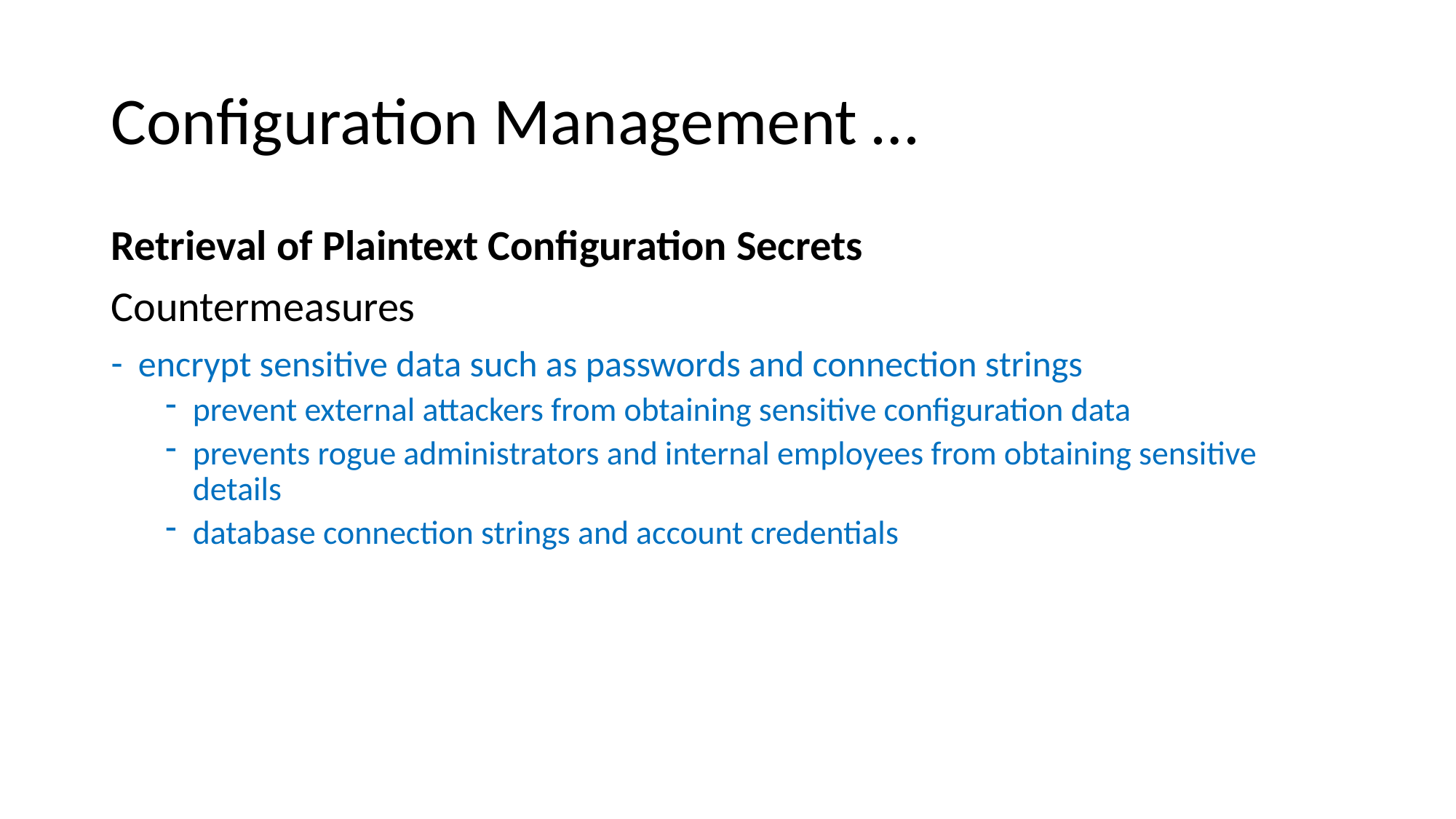

# Configuration Management …
Retrieval of Plaintext Configuration Secrets
Countermeasures
encrypt sensitive data such as passwords and connection strings
prevent external attackers from obtaining sensitive configuration data
prevents rogue administrators and internal employees from obtaining sensitive details
database connection strings and account credentials